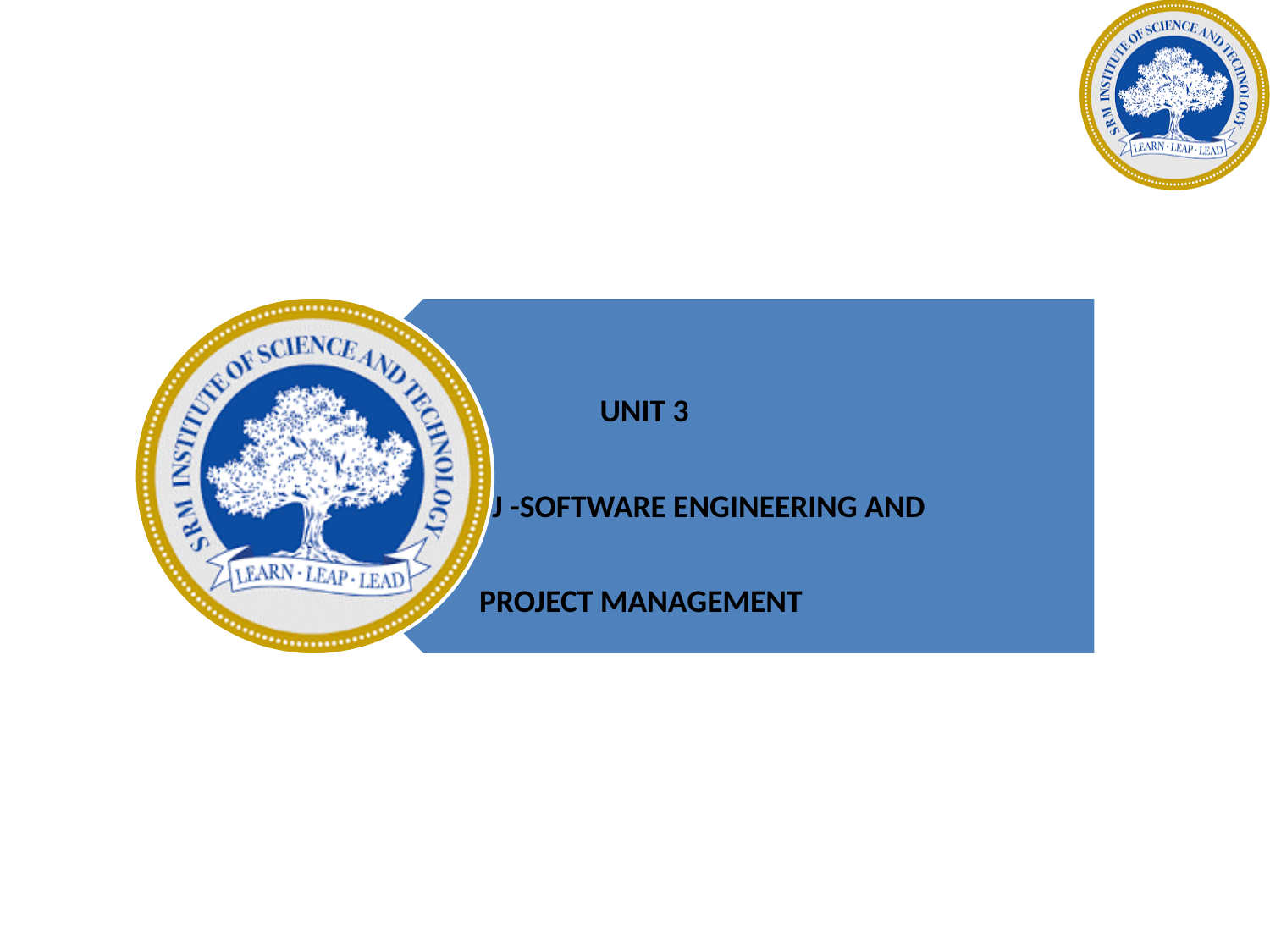

UNIT 3
18CSC206J -SOFTWARE ENGINEERING AND PROJECT MANAGEMENT